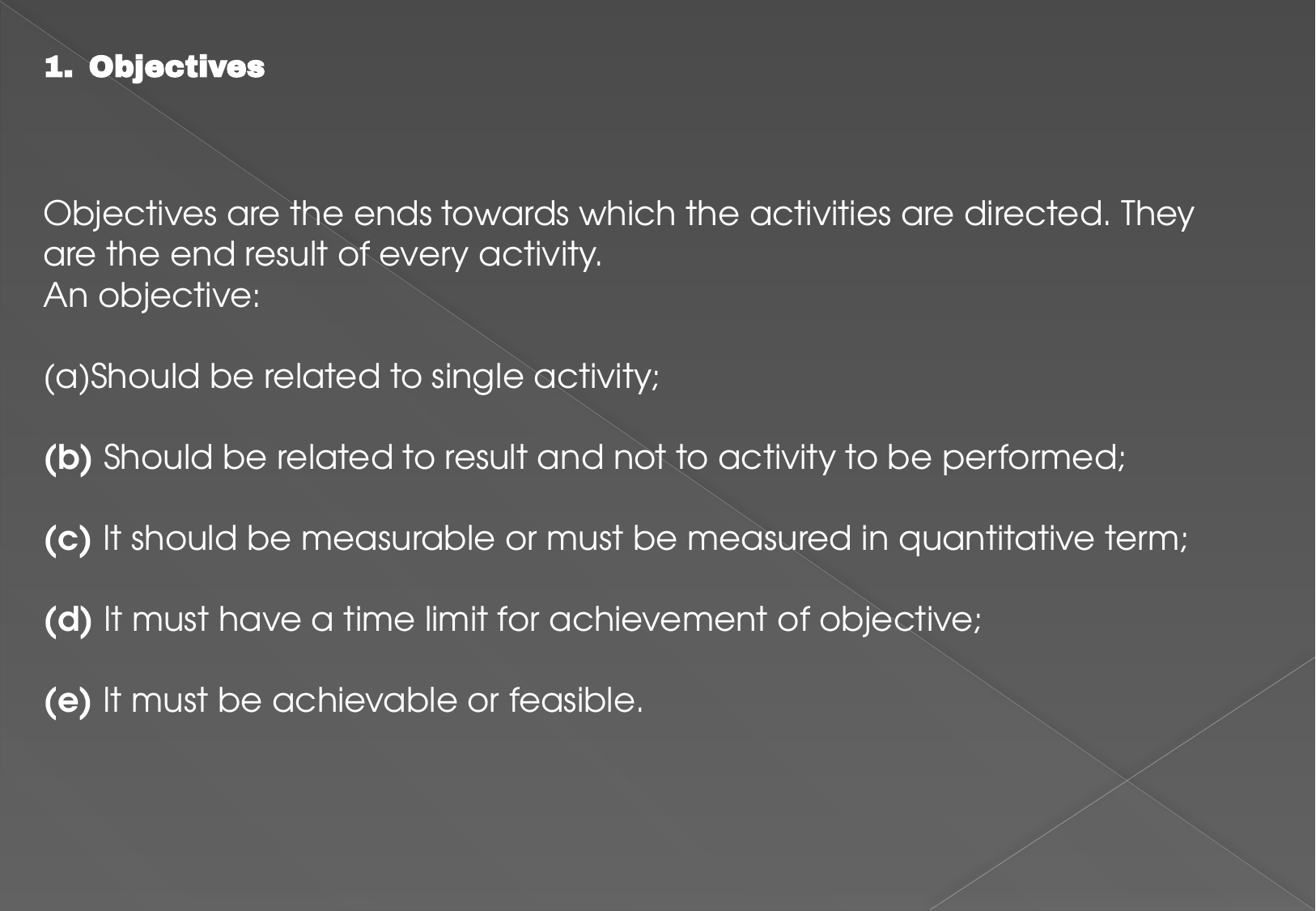

Objectives

Objectives are the ends towards which the activities are directed. They are the end result of every activity.
An objective:

Should be related to single activity;

(b) Should be related to result and not to activity to be performed;

(c) It should be measurable or must be measured in quantitative term;

(d) It must have a time limit for achievement of objective;

(e) It must be achievable or feasible.